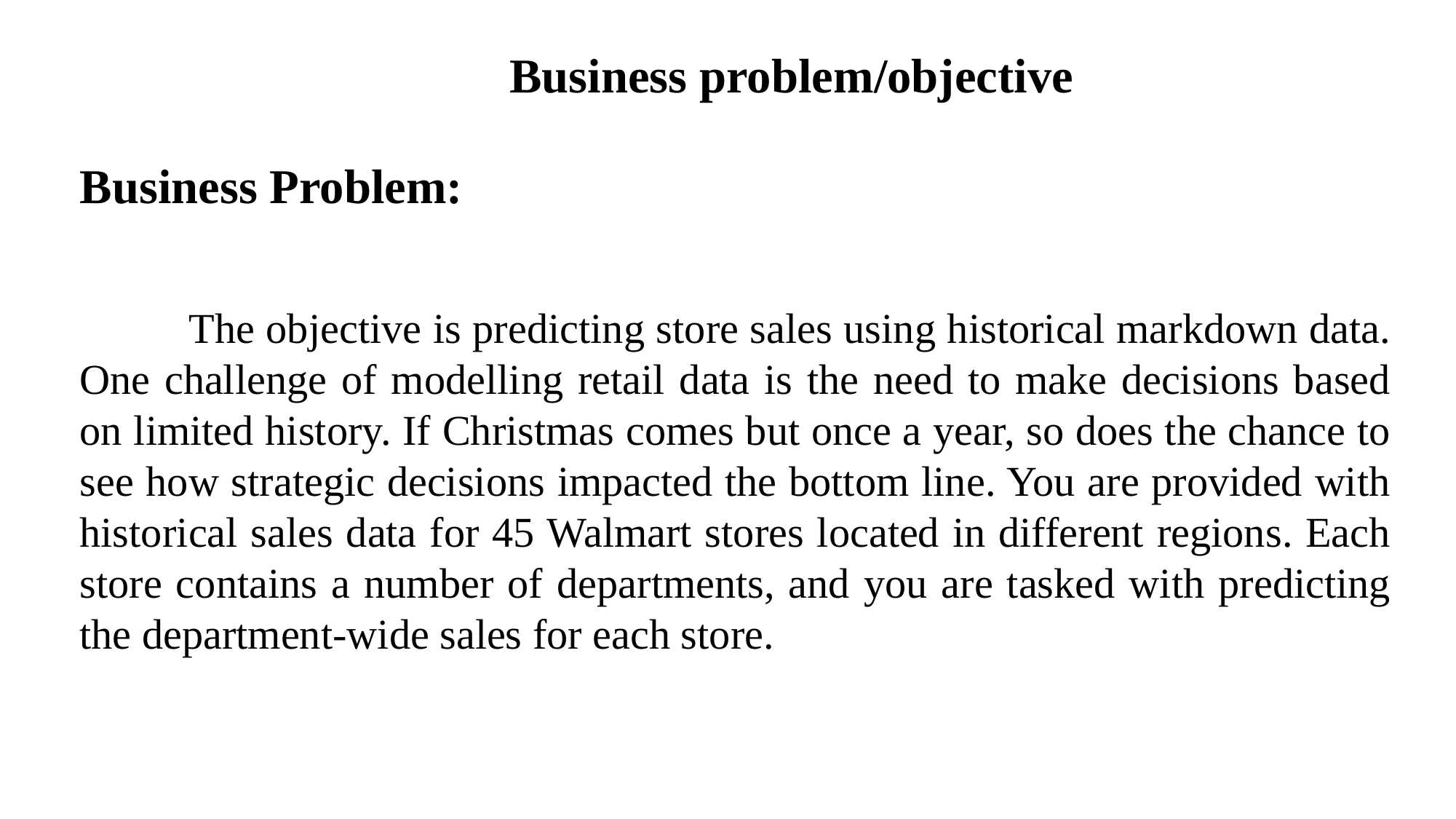

Business problem/objective
Business Problem:

	The objective is predicting store sales using historical markdown data.
One challenge of modelling retail data is the need to make decisions based on limited history. If Christmas comes but once a year, so does the chance to see how strategic decisions impacted the bottom line. You are provided with historical sales data for 45 Walmart stores located in different regions. Each store contains a number of departments, and you are tasked with predicting the department-wide sales for each store.